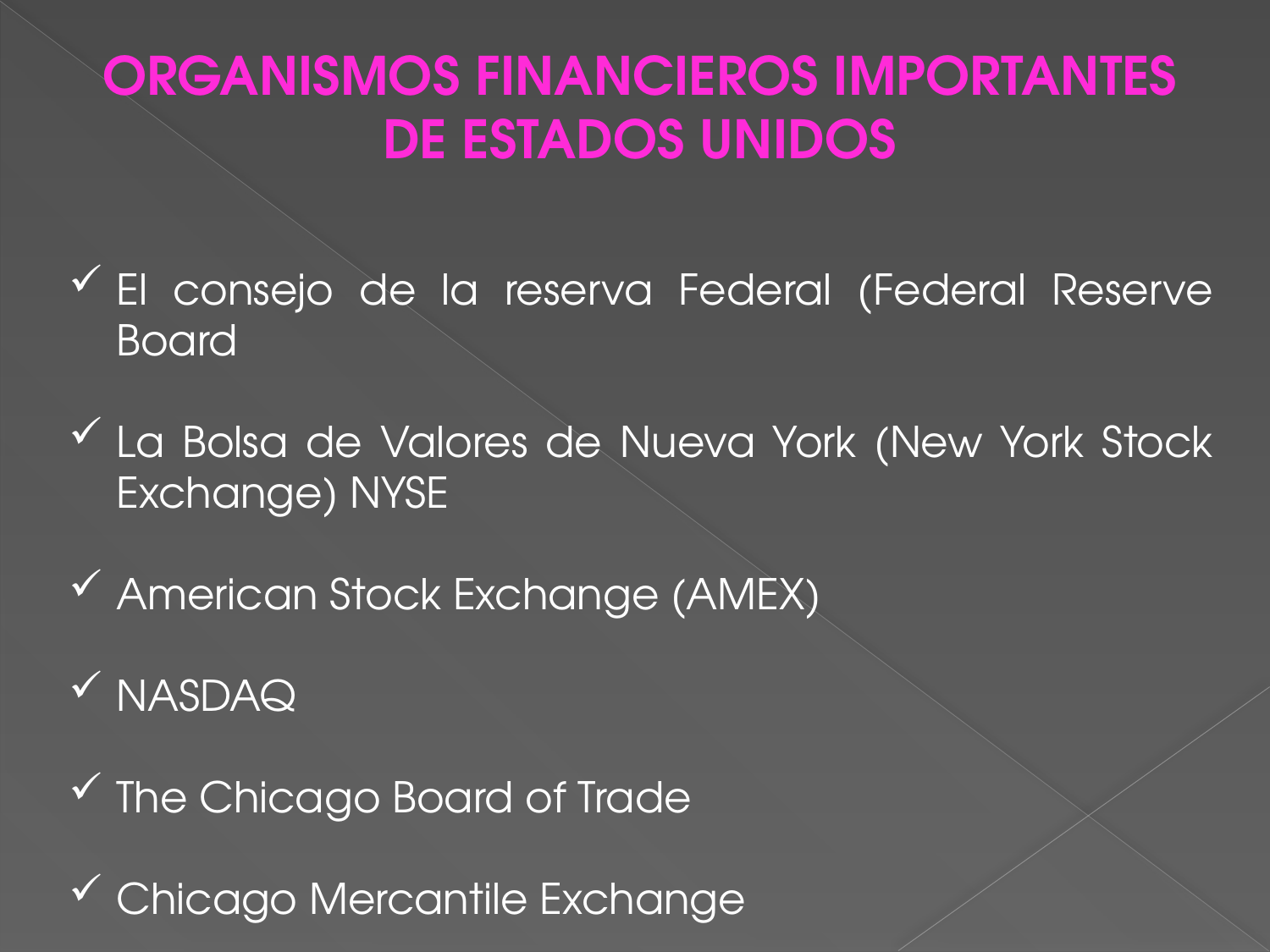

ORGANISMOS FINANCIEROS IMPORTANTES DE ESTADOS UNIDOS
El consejo de la reserva Federal (Federal Reserve Board

La Bolsa de Valores de Nueva York (New York Stock Exchange) NYSE

American Stock Exchange (AMEX)

NASDAQ

The Chicago Board of Trade

Chicago Mercantile Exchange